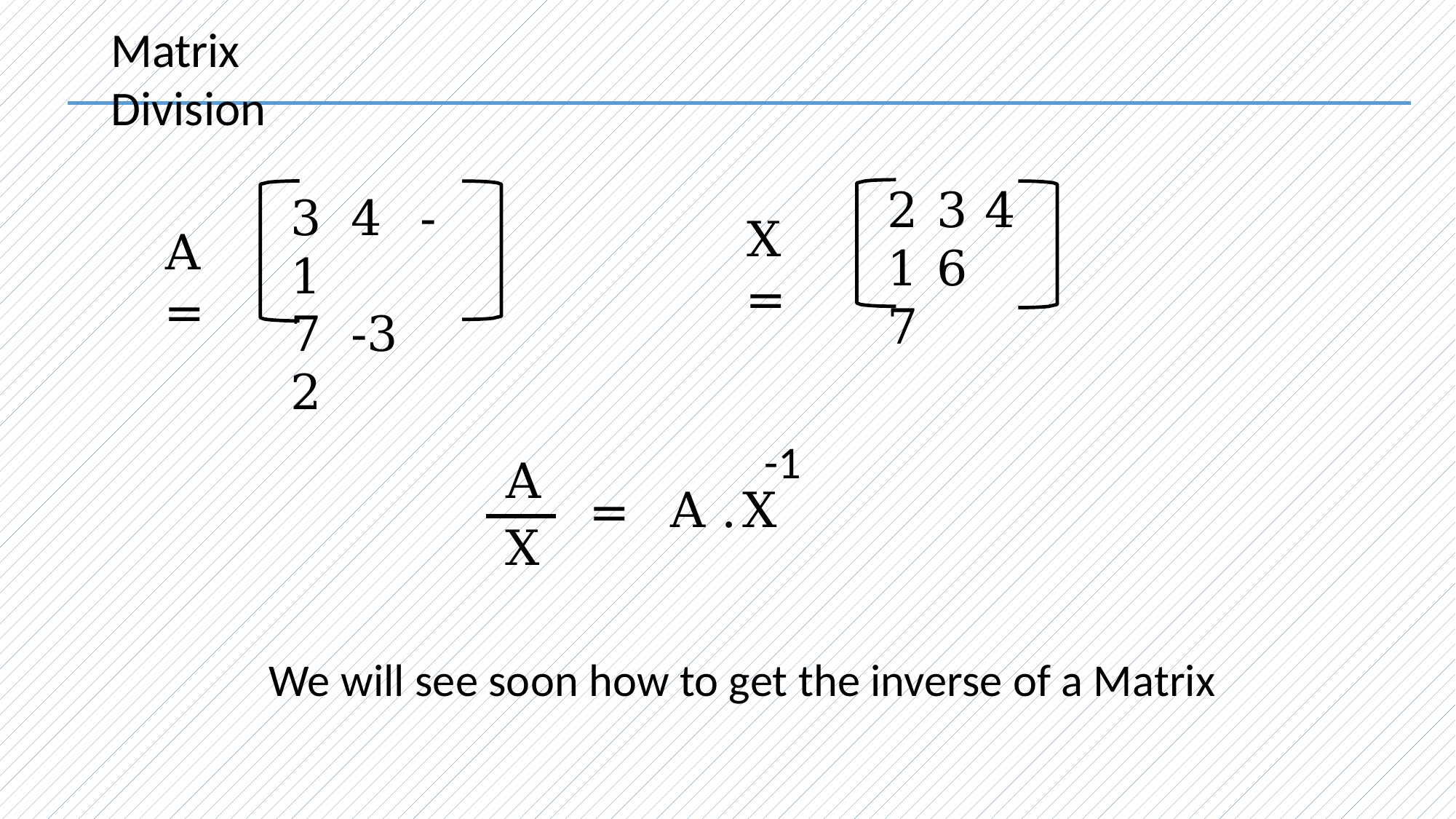

# Matrix Division

2	3	4
1	6	7

3	4	-1
7	-3	2
X =
A =
-1
=	A .	X
A
X

We will see soon how to get the inverse of a Matrix